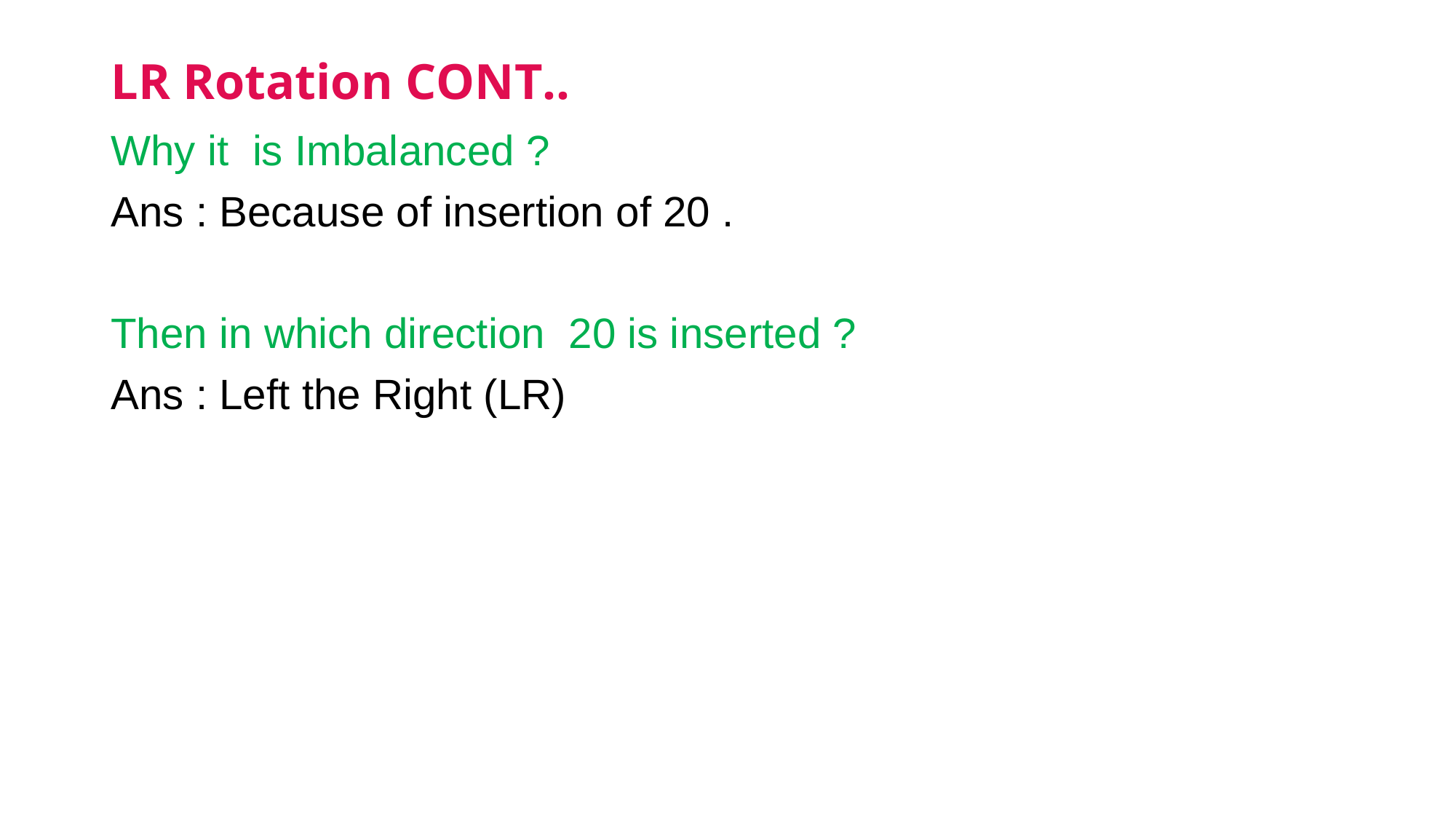

# LR Rotation CONT..
Why it  is Imbalanced ?
Ans : Because of insertion of 20 .

Then in which direction  20 is inserted ?
Ans : Left the Right (LR)